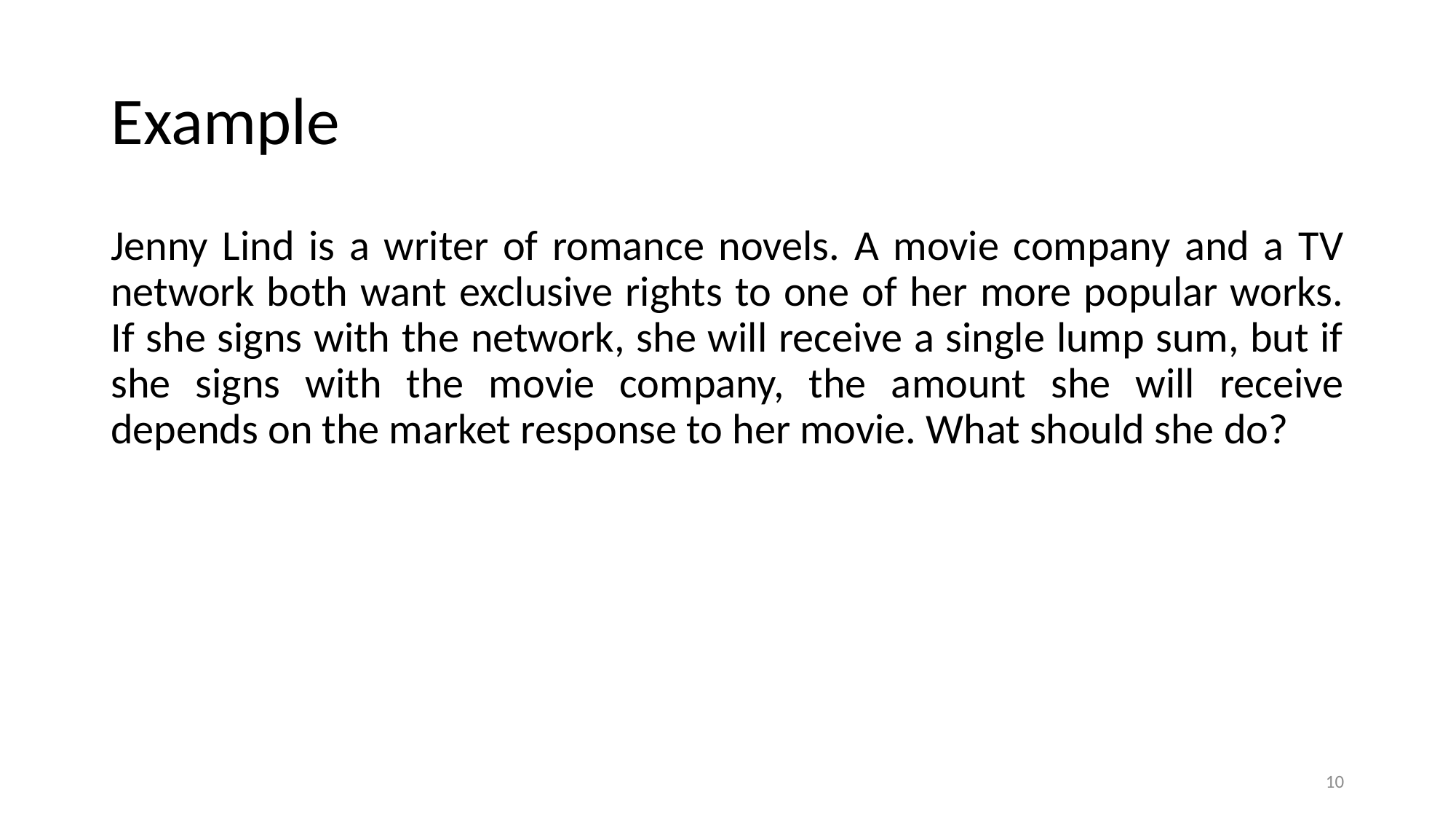

# Example
Jenny Lind is a writer of romance novels. A movie company and a TV network both want exclusive rights to one of her more popular works. If she signs with the network, she will receive a single lump sum, but if she signs with the movie company, the amount she will receive depends on the market response to her movie. What should she do?

10